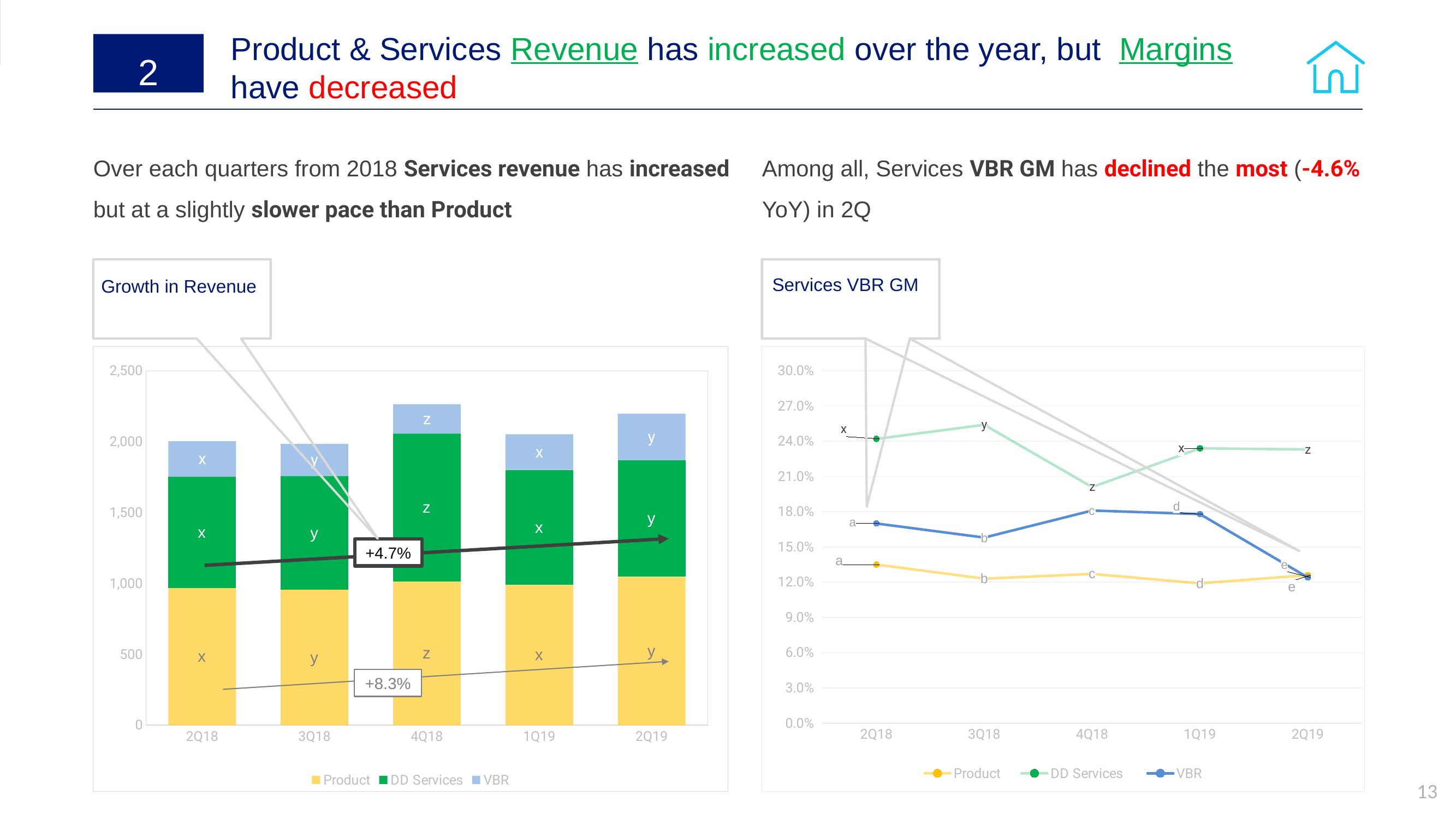

# Product & Services Revenue has increased over the year, but  Margins have decreased
2

Over each quarters from 2018 Services revenue has increased but at a slightly slower pace than Product
Among all, Services VBR GM has declined the most (-4.6% YoY) in 2Q

Services VBR GM
Growth in Revenue

### Chart

| Category | Product | DD Services | VBR |
|---|---|---|---|
| 2Q18 | 967.0 | 785.0 | 251.0 |
| 3Q18 | 957.0 | 800.0 | 227.0 |
| 4Q18 | 1014.0 | 1042.0 | 208.0 |
| 1Q19 | 989.0 | 812.0 | 251.0 |
| 2Q19 | 1047.0 | 822.0 | 329.0 |

### Chart

| Category | Product | DD Services  | VBR |
|---|---|---|---|
| 2Q18 | 0.135 | 0.242 | 0.17 |
| 3Q18 | 0.123 | 0.254 | 0.158 |
| 4Q18 | 0.127 | 0.201 | 0.181 |
| 1Q19 | 0.119 | 0.234 | 0.178 |
| 2Q19 | 0.126 | 0.233 | 0.124 |
+4.7%
+8.3%
13